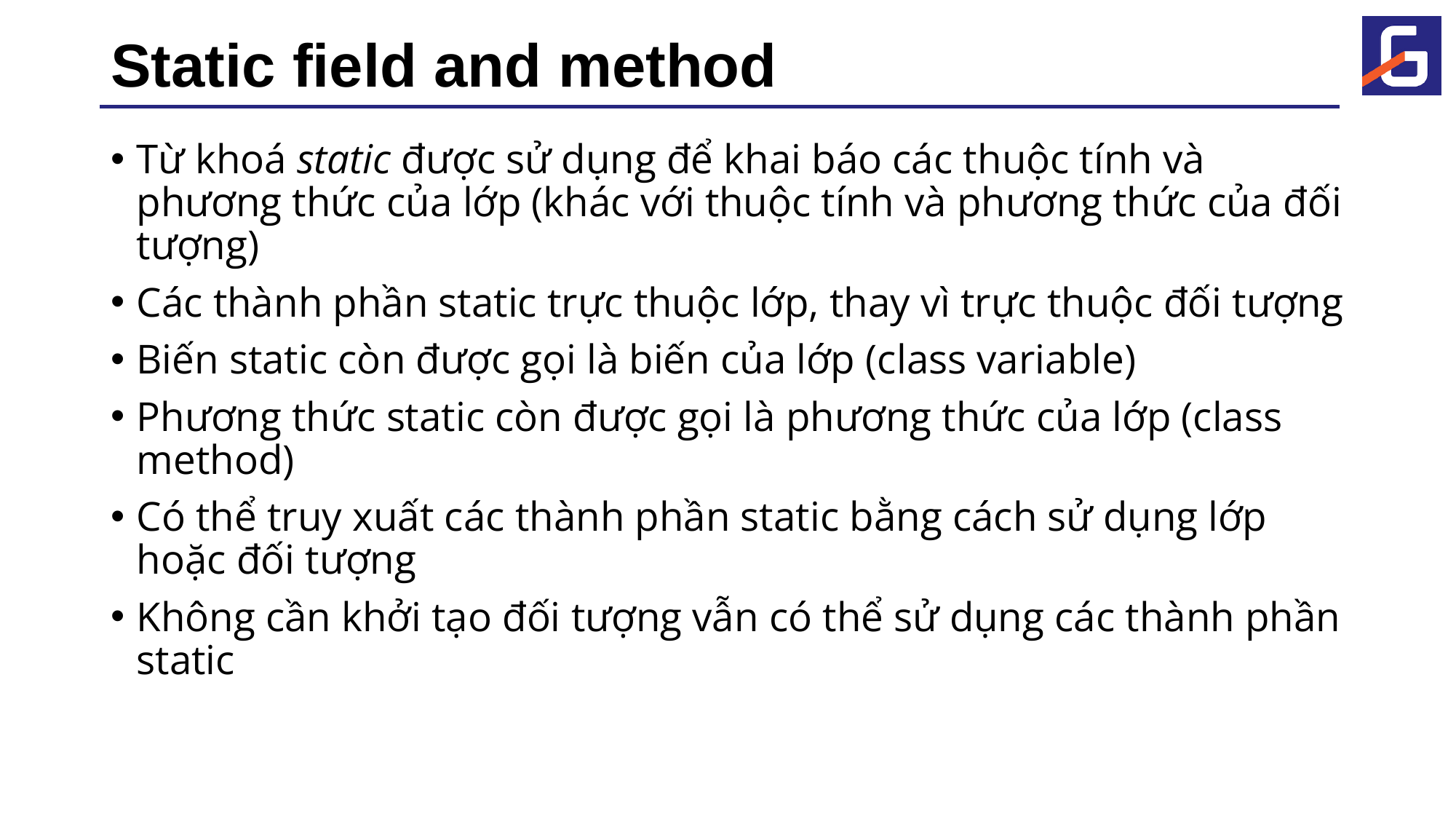

# Static field and method
Từ khoá static được sử dụng để khai báo các thuộc tính và phương thức của lớp (khác với thuộc tính và phương thức của đối tượng)
Các thành phần static trực thuộc lớp, thay vì trực thuộc đối tượng
Biến static còn được gọi là biến của lớp (class variable)
Phương thức static còn được gọi là phương thức của lớp (class method)
Có thể truy xuất các thành phần static bằng cách sử dụng lớp hoặc đối tượng
Không cần khởi tạo đối tượng vẫn có thể sử dụng các thành phần static